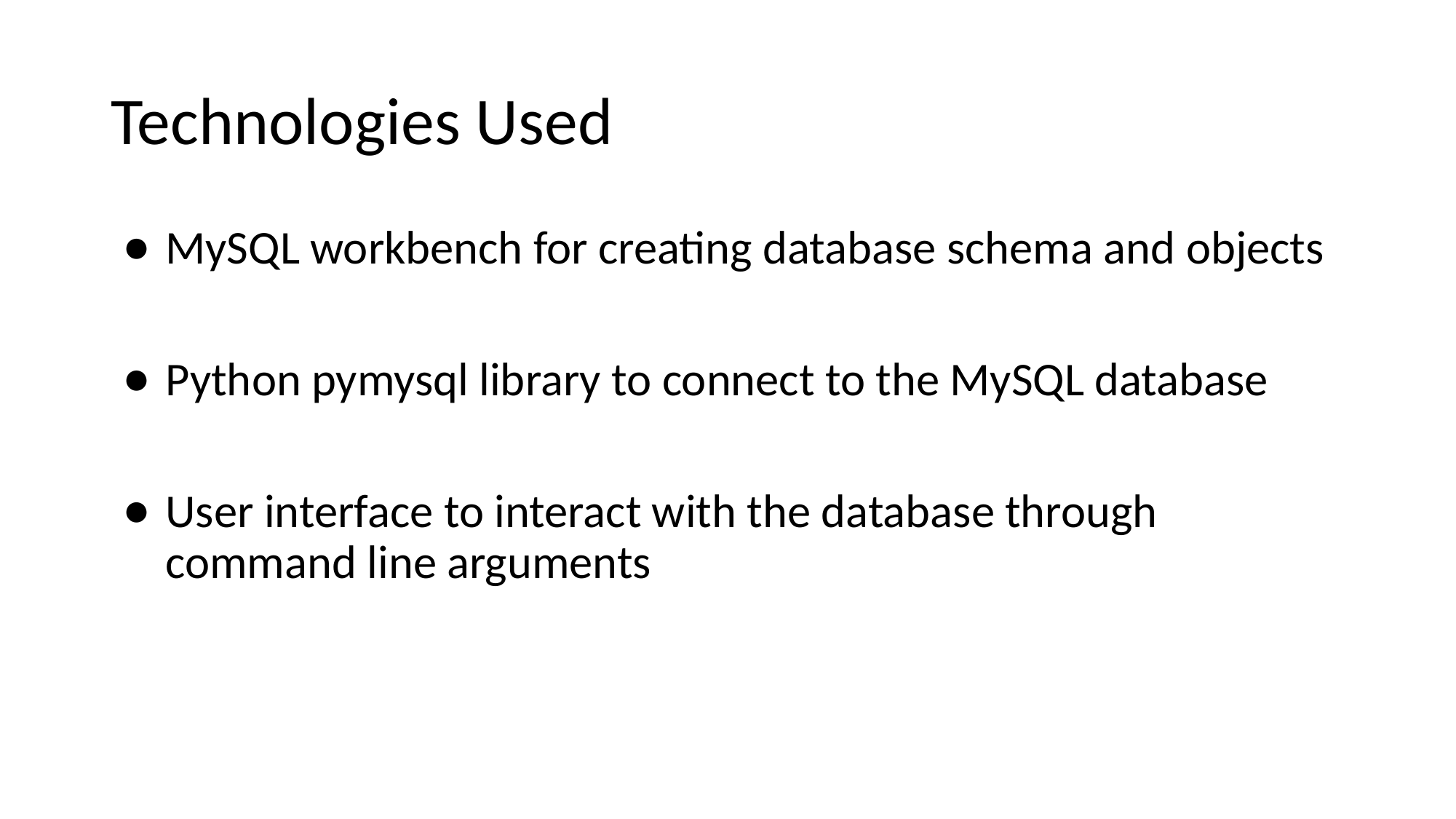

# Technologies Used
MySQL workbench for creating database schema and objects

Python pymysql library to connect to the MySQL database

User interface to interact with the database through command line arguments